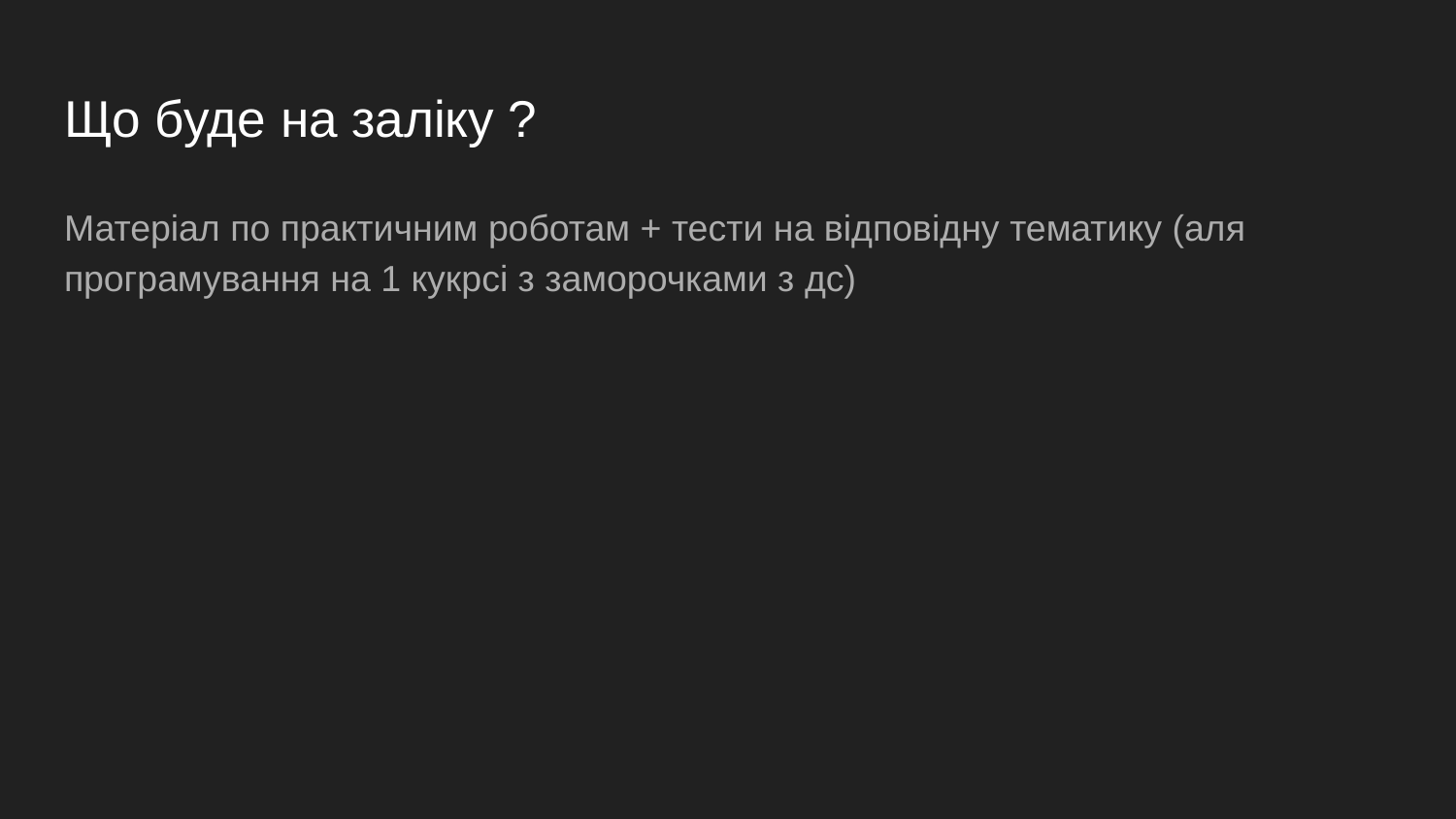

# Що буде на заліку ?
Матеріал по практичним роботам + тести на відповідну тематику (аля програмування на 1 кукрсі з заморочками з дс)